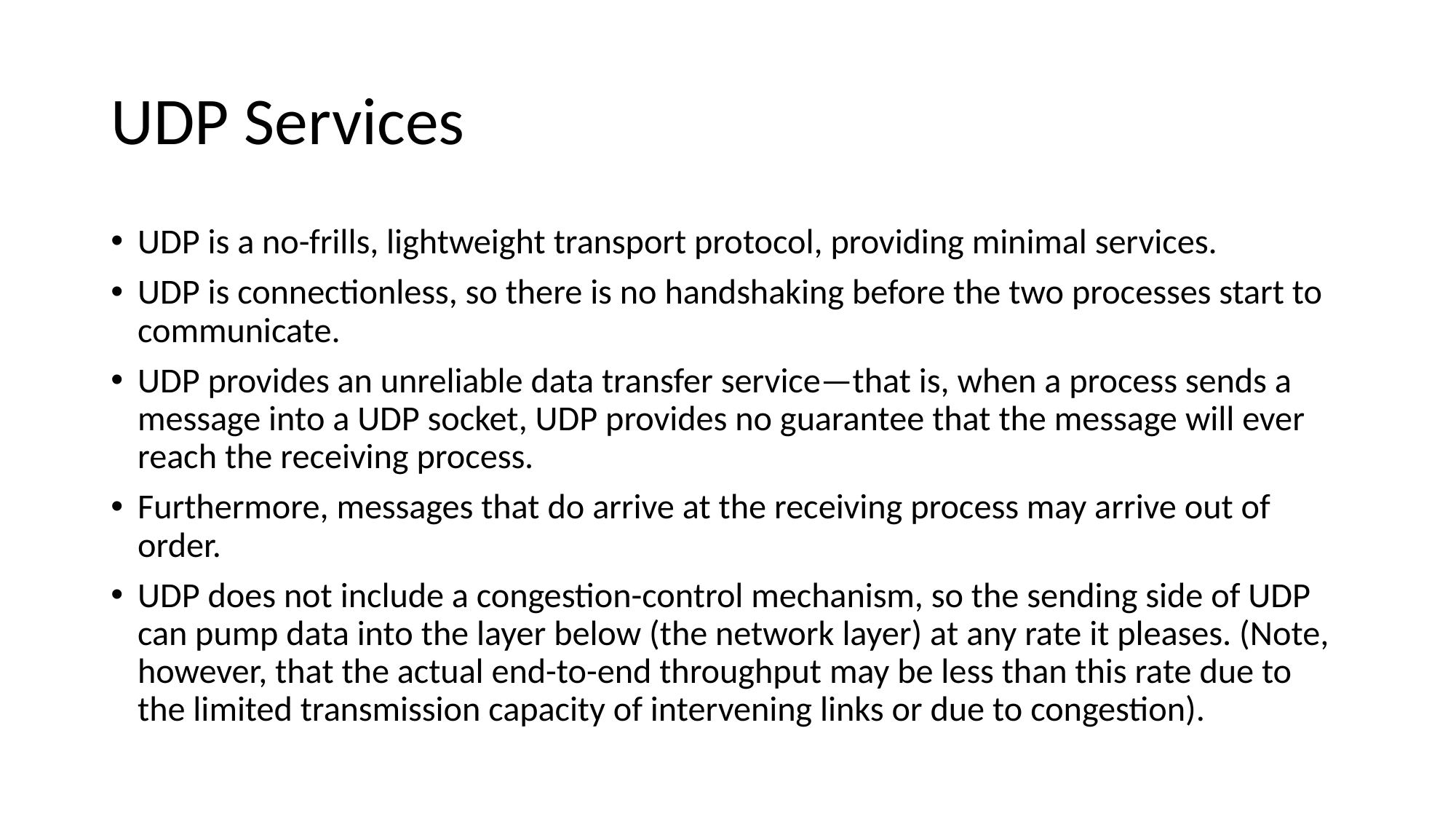

# UDP Services
UDP is a no-frills, lightweight transport protocol, providing minimal services.
UDP is connectionless, so there is no handshaking before the two processes start to communicate.
UDP provides an unreliable data transfer service—that is, when a process sends a message into a UDP socket, UDP provides no guarantee that the message will ever reach the receiving process.
Furthermore, messages that do arrive at the receiving process may arrive out of order.
UDP does not include a congestion-control mechanism, so the sending side of UDP can pump data into the layer below (the network layer) at any rate it pleases. (Note, however, that the actual end-to-end throughput may be less than this rate due to the limited transmission capacity of intervening links or due to congestion).